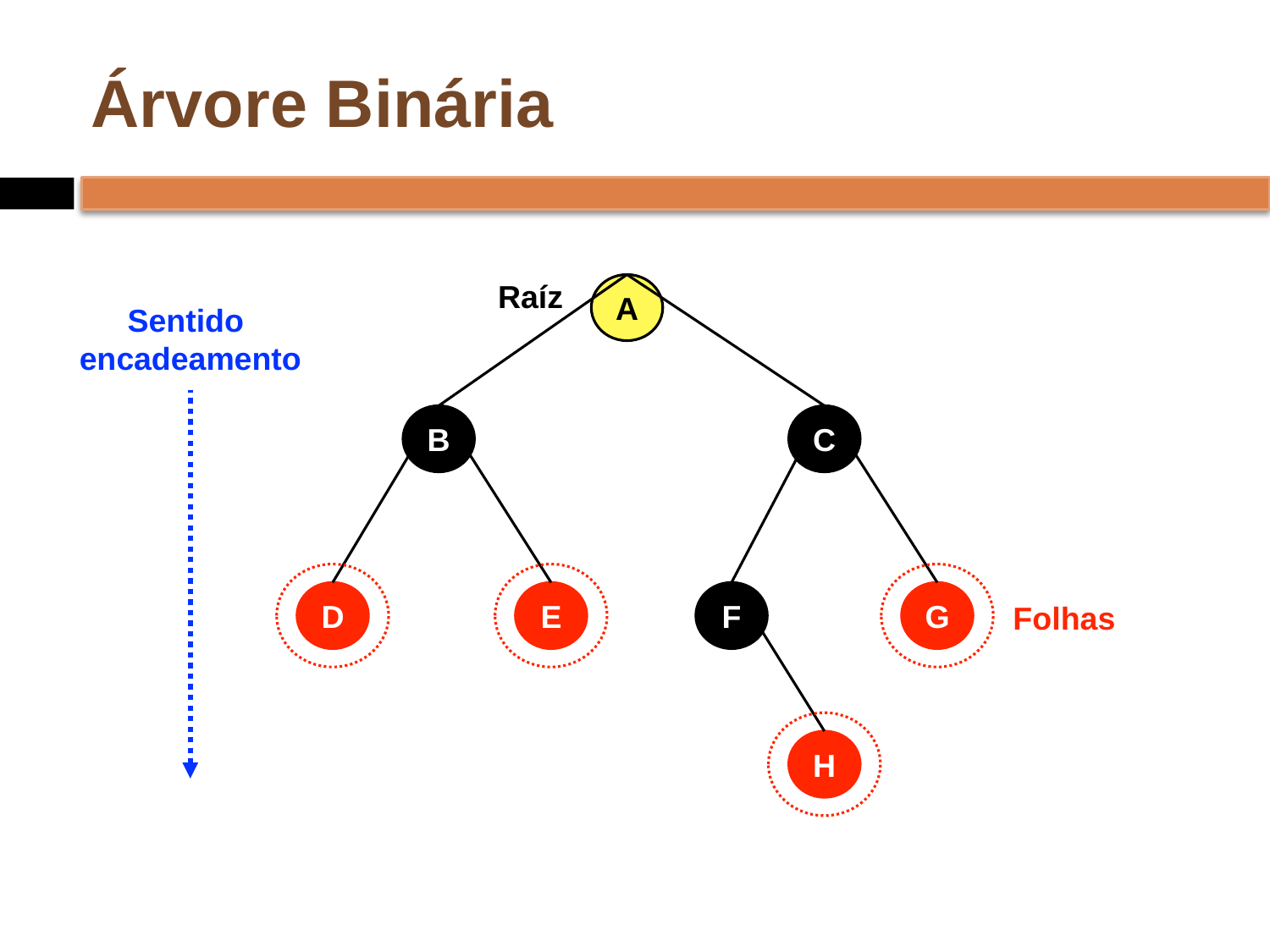

# Árvore Binária
Raíz
A
Sentido
encadeamento

B
C

D
E
F
G
Folhas

H
34